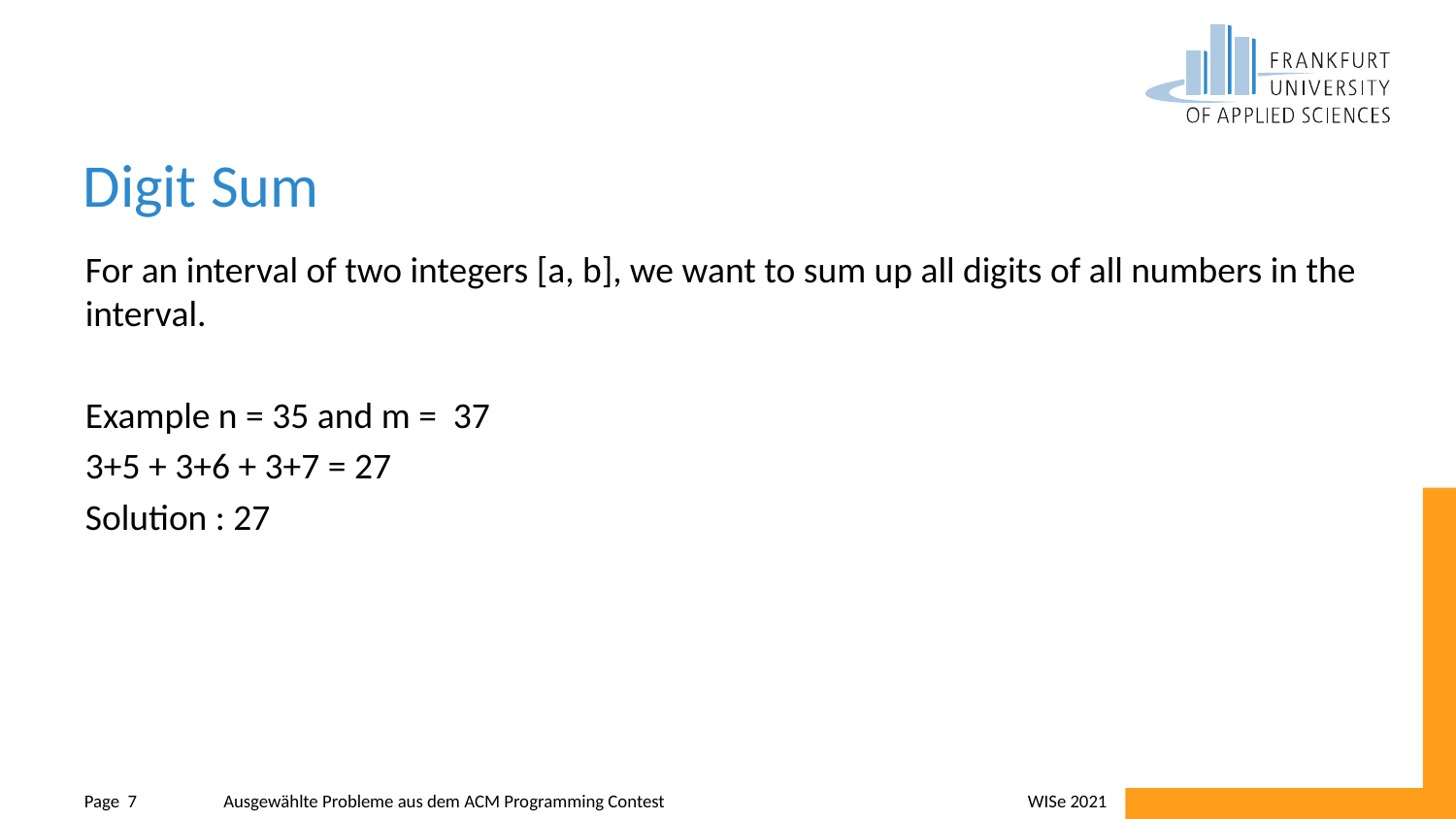

# Digit Sum
For an interval of two integers [a, b], we want to sum up all digits of all numbers in the interval.

Example n = 35 and m =  37
3+5 + 3+6 + 3+7 = 27
Solution : 27
WISe 2021
Page  7
Ausgewählte Probleme aus dem ACM Programming Contest